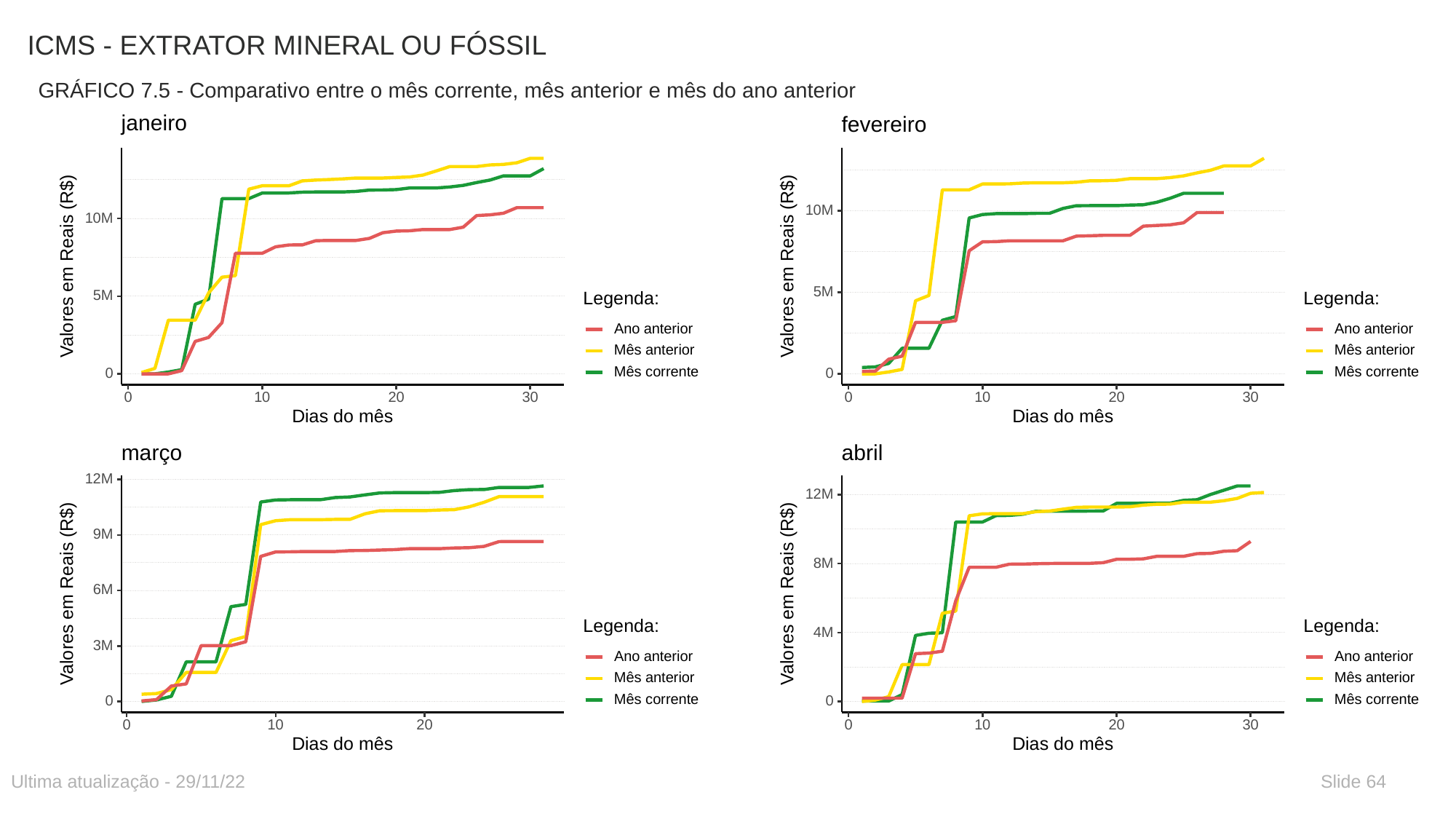

# ICMS - EXTRATOR MINERAL OU FÓSSIL
GRÁFICO 7.5 - Comparativo entre o mês corrente, mês anterior e mês do ano anterior

janeiro

10M

 Valores em Reais (R$)

5M
Legenda:

Ano anterior

Mês anterior

Mês corrente
0

30
0
10
20
Dias do mês

fevereiro

10M

 Valores em Reais (R$)
5M
Legenda:

Ano anterior

Mês anterior

Mês corrente
0

30
0
10
20
Dias do mês

março
12M

9M

 Valores em Reais (R$)
6M

Legenda:

3M

Ano anterior

Mês anterior

Mês corrente
0

0
10
20
Dias do mês

abril

12M

8M

 Valores em Reais (R$)

Legenda:

4M

Ano anterior

Mês anterior

Mês corrente
0

30
0
10
20
Dias do mês
Ultima atualização - 29/11/22
Slide 64